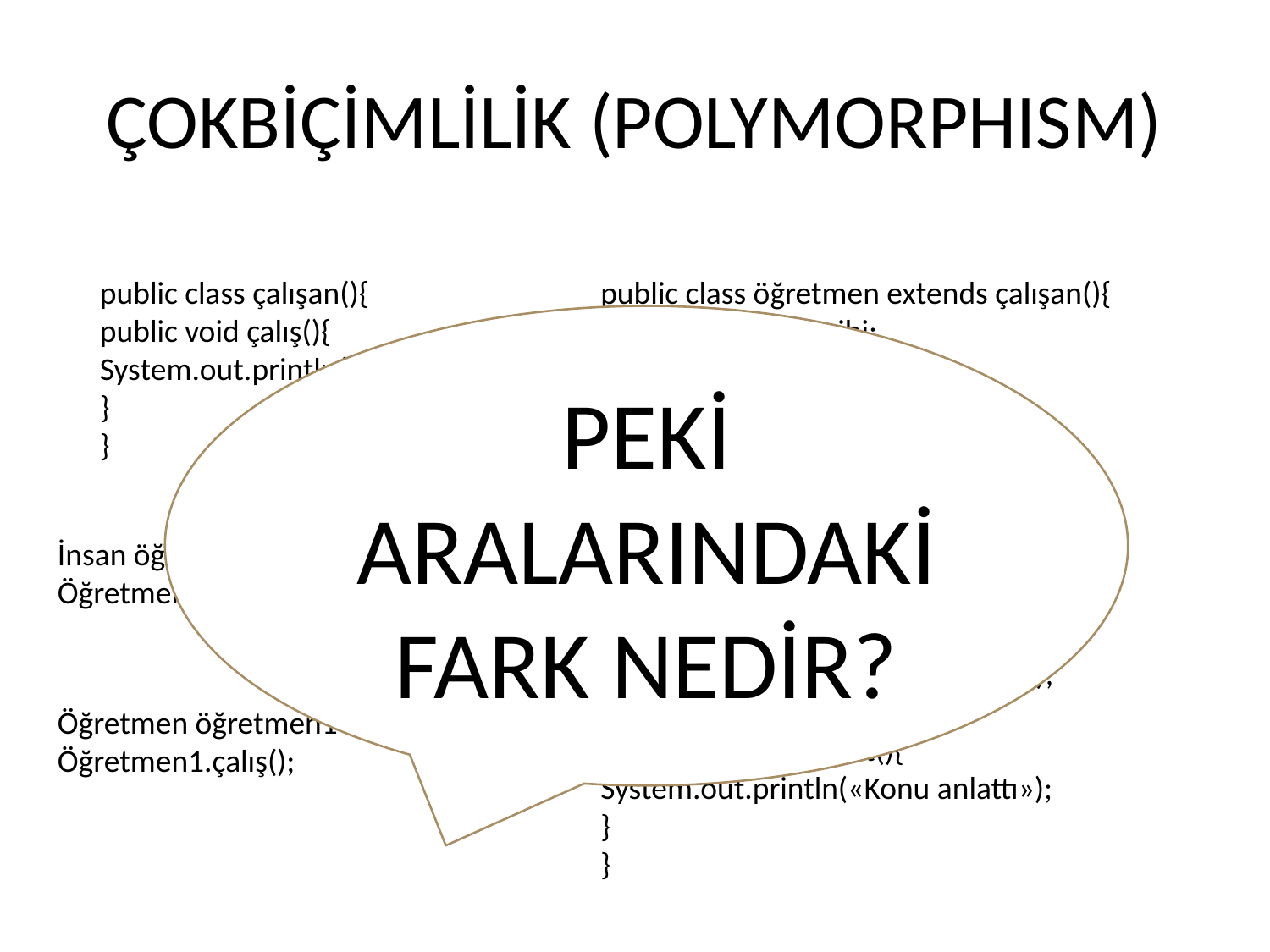

# ÇOKBİÇİMLİLİK (POLYMORPHISM)
public class çalışan(){
public void çalış(){
System.out.println(«Çalıştı»);
}
}
public class öğretmen extends çalışan(){
Date mezuniyettarihi;
String uzmanlıkalanı;
public void çalış(){
System.out.println(«Derse girdi»);
}
public void sınavyap(){
System.out.println(«Sınav yaptı»);
}
public void sınavoku(){
System.out.println(«Sınav okudu»);
}
public void konuanlat(){
System.out.println(«Konu anlattı»);
}
}
PEKİ ARALARINDAKİ FARK NEDİR?
İnsan öğretmen1=new öğretmen();
Öğretmen1.çalış();
Öğretmen öğretmen1=new öğretmen();
Öğretmen1.çalış();